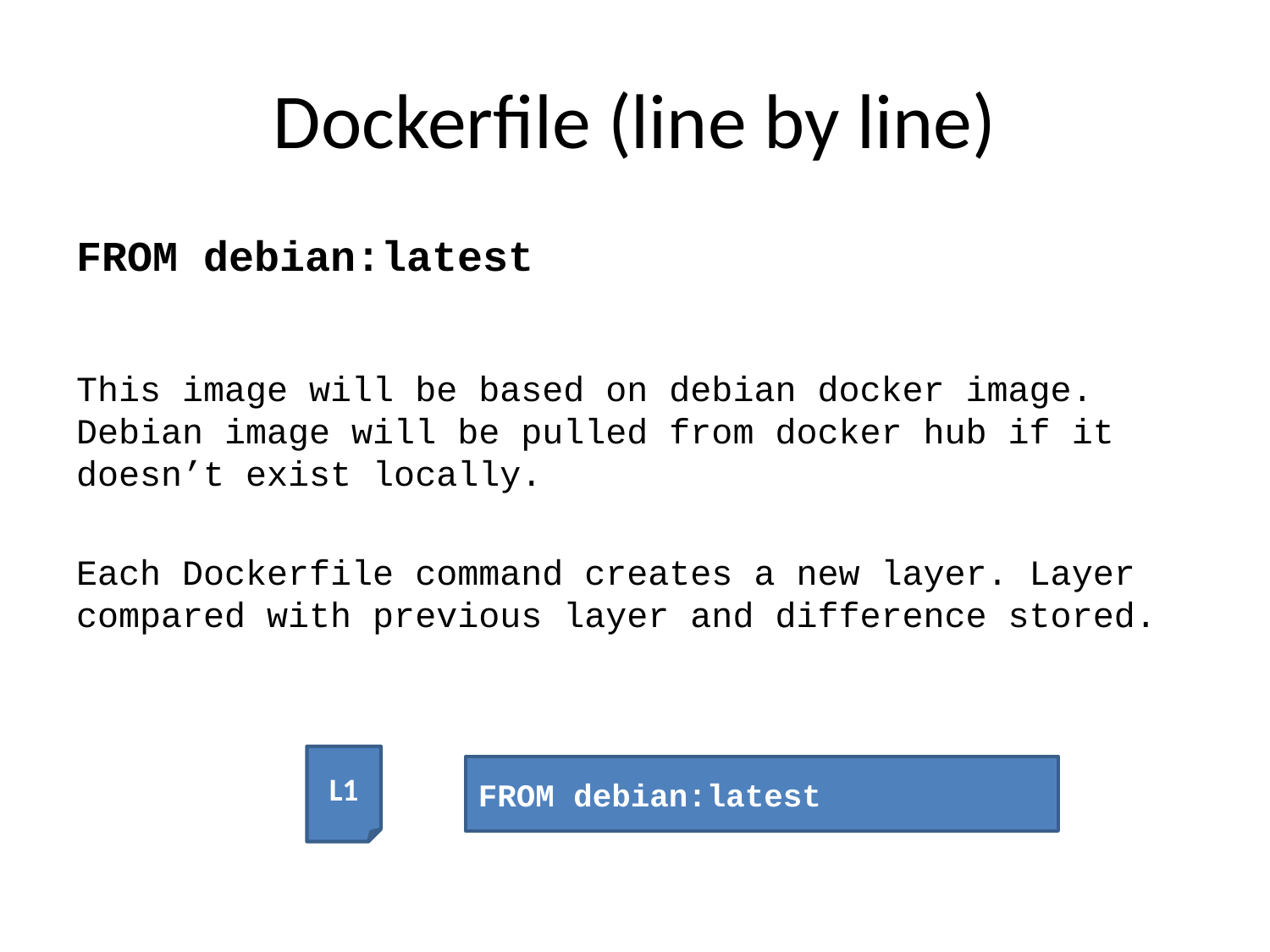

# Dockerfile (line by line)
FROM debian:latest
This image will be based on debian docker image. Debian image will be pulled from docker hub if it doesn’t exist locally.

Each Dockerfile command creates a new layer. Layer compared with previous layer and difference stored.
L1
FROM debian:latest